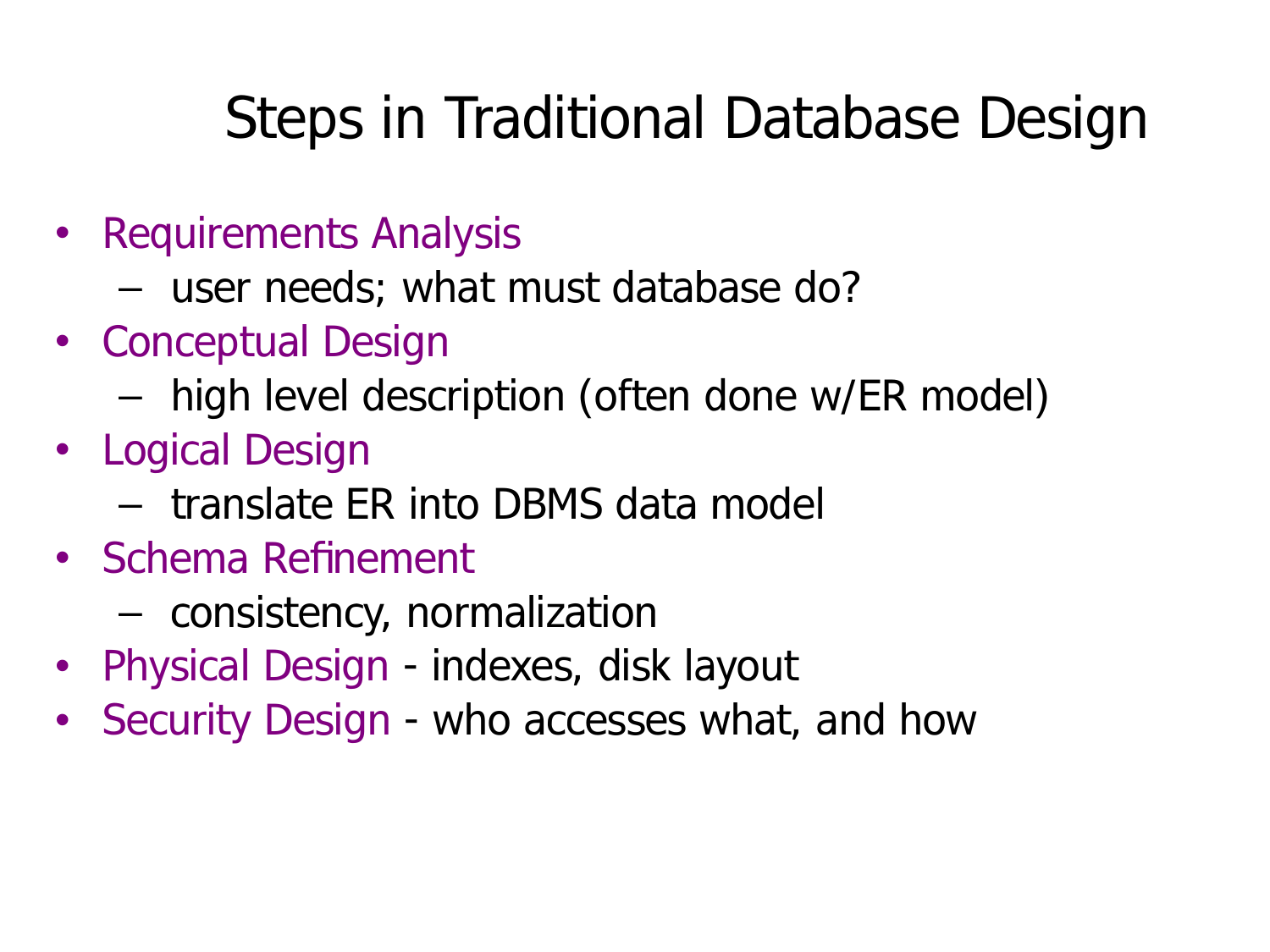

# Steps in Traditional Database Design
Requirements Analysis
 user needs; what must database do?
Conceptual Design
 high level description (often done w/ER model)
Logical Design
 translate ER into DBMS data model
Schema Refinement
 consistency, normalization
Physical Design - indexes, disk layout
Security Design - who accesses what, and how